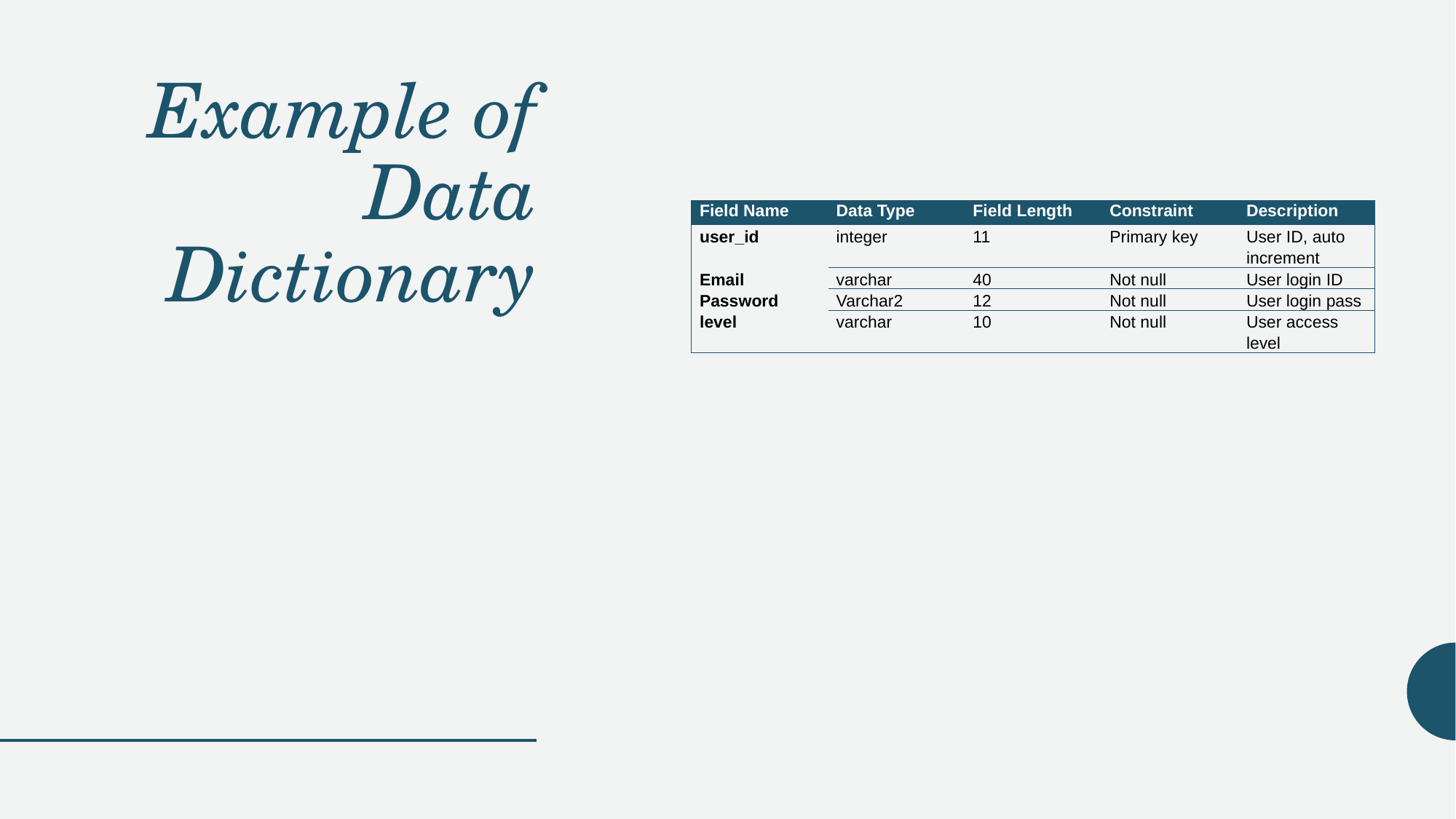

# Example of Data Dictionary
| Field Name | Data Type | Field Length | Constraint | Description |
| --- | --- | --- | --- | --- |
| user\_id | integer | 11 | Primary key | User ID, auto increment |
| Email | varchar | 40 | Not null | User login ID |
| Password | Varchar2 | 12 | Not null | User login pass |
| level | varchar | 10 | Not null | User access level |